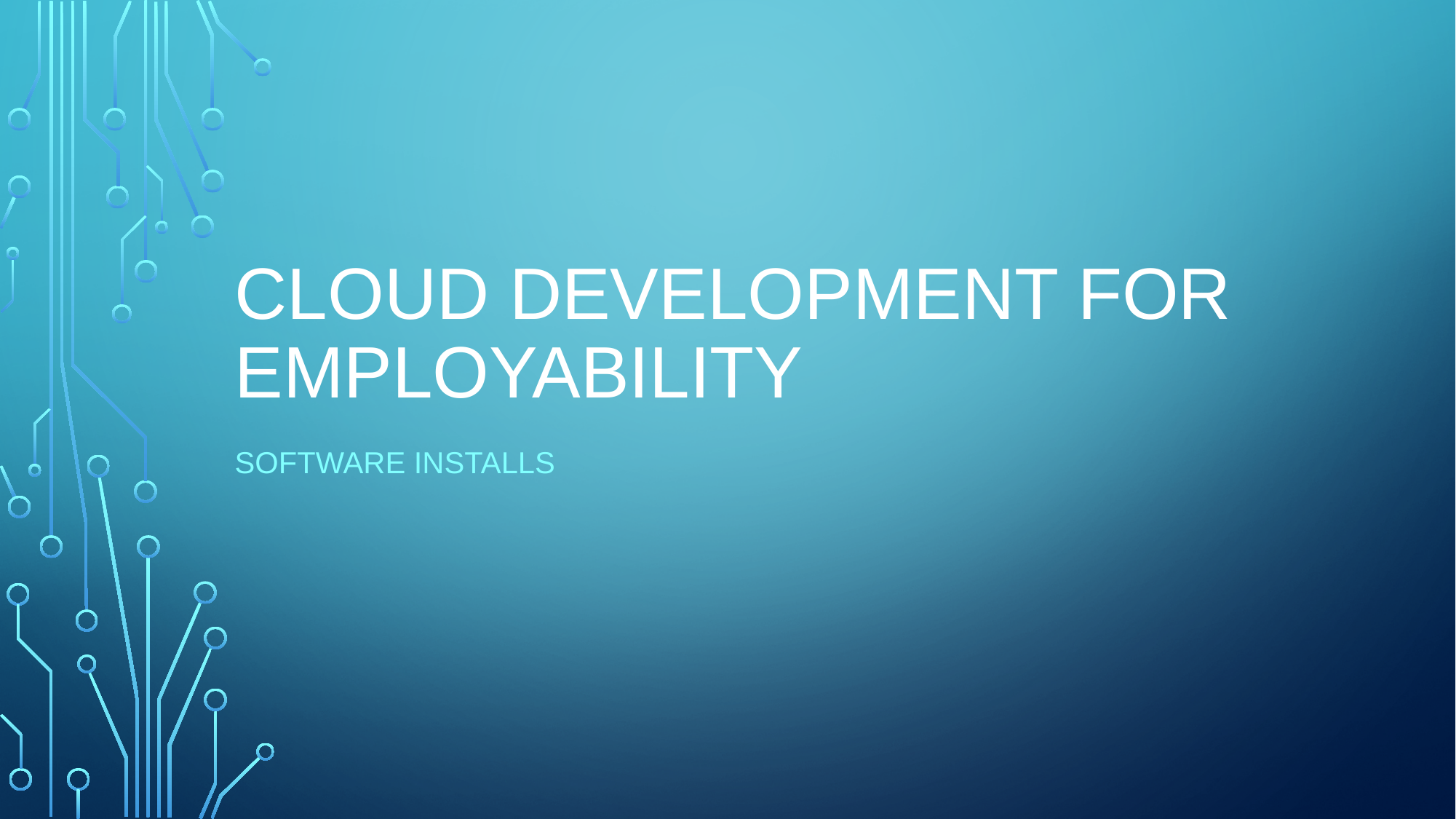

# Cloud Development for Employability
Software Installs